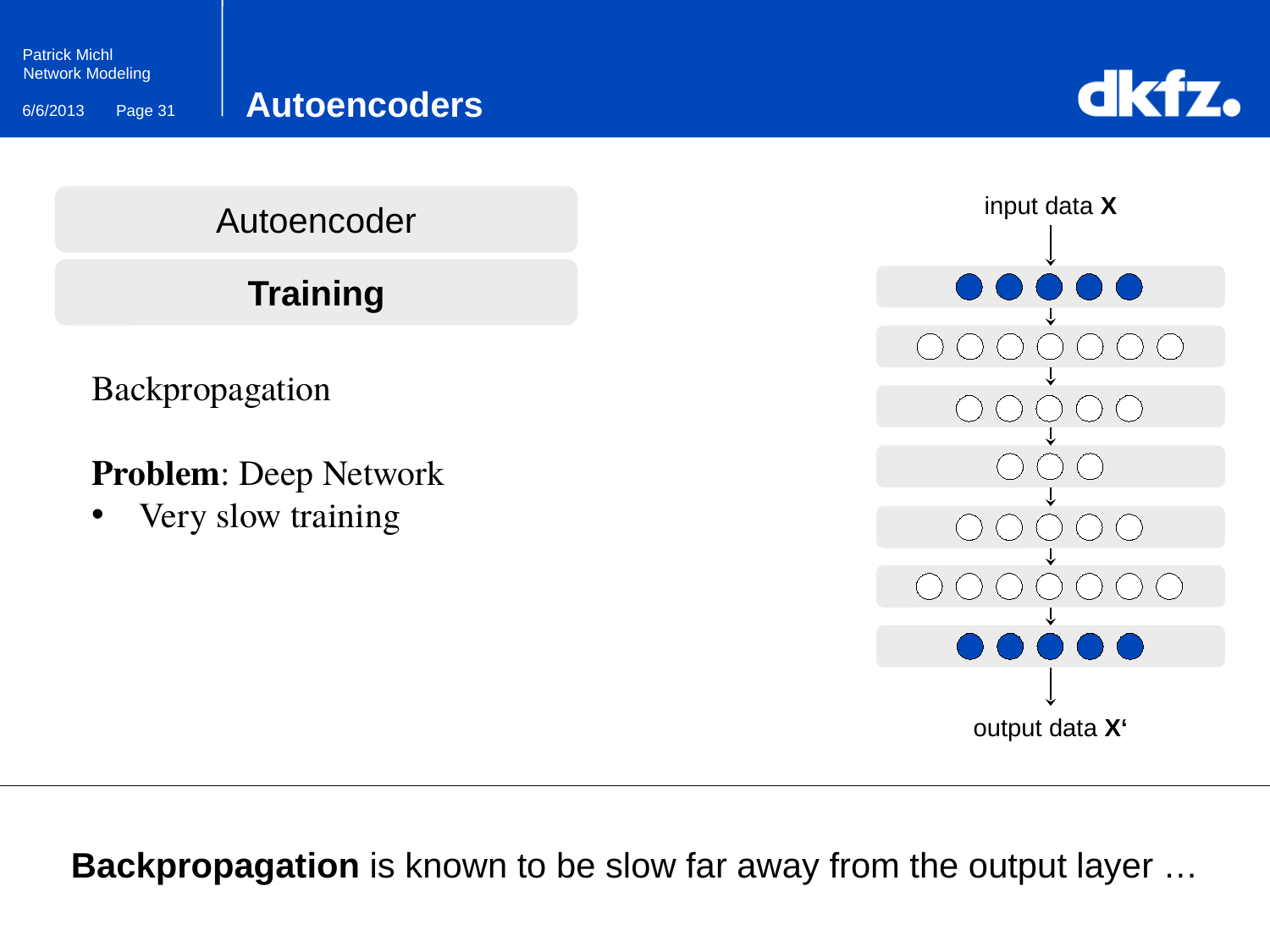

# Autoencoders
input data X

output data X‘

Autoencoder

Training
Backpropagation
Problem: Deep Network
Very slow training
Backpropagation is known to be slow far away from the output layer …